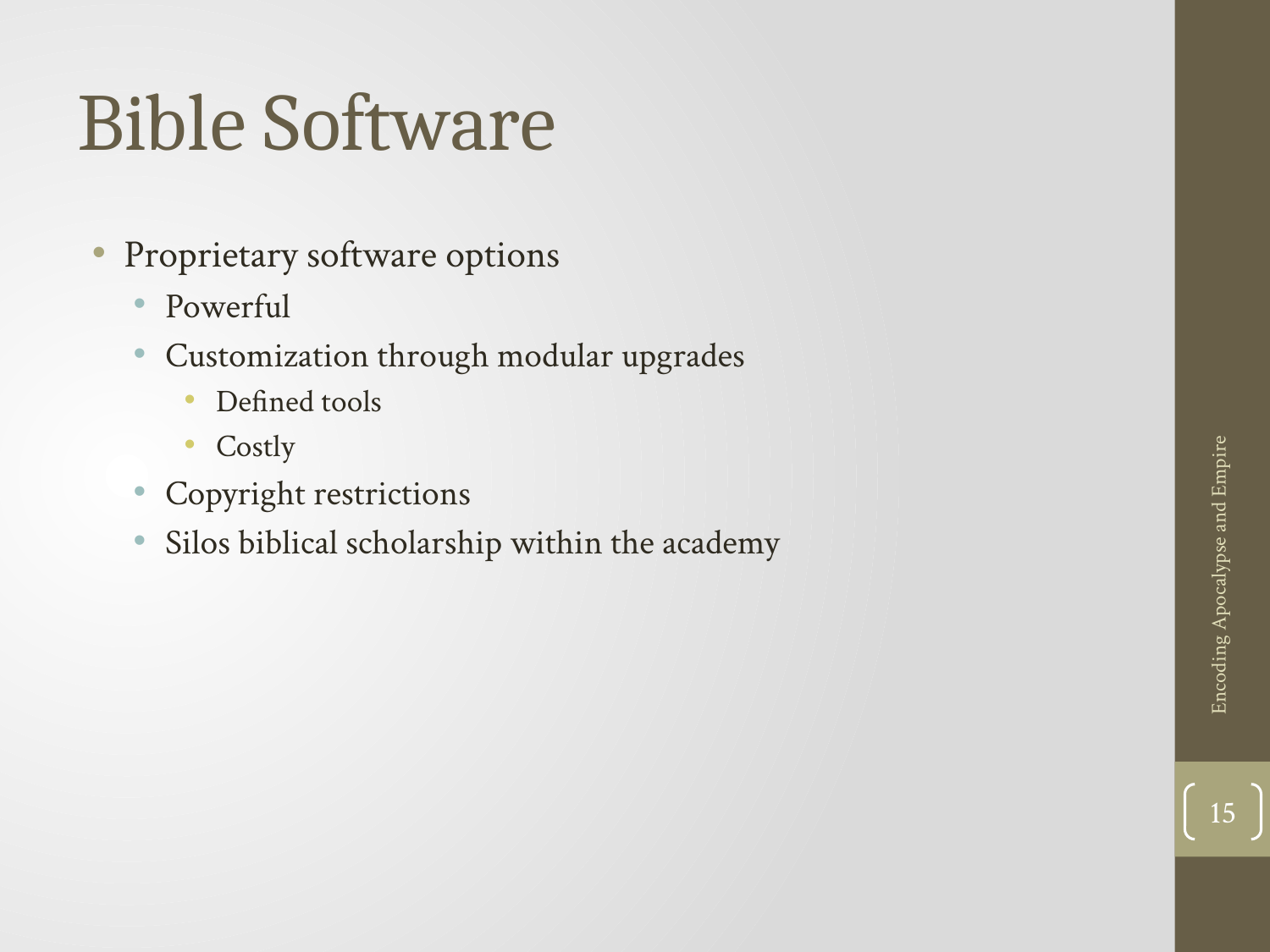

# Bible Software
Proprietary software options
Powerful
Customization through modular upgrades
Defined tools
Costly
Copyright restrictions
Silos biblical scholarship within the academy

Encoding Apocalypse and Empire
15